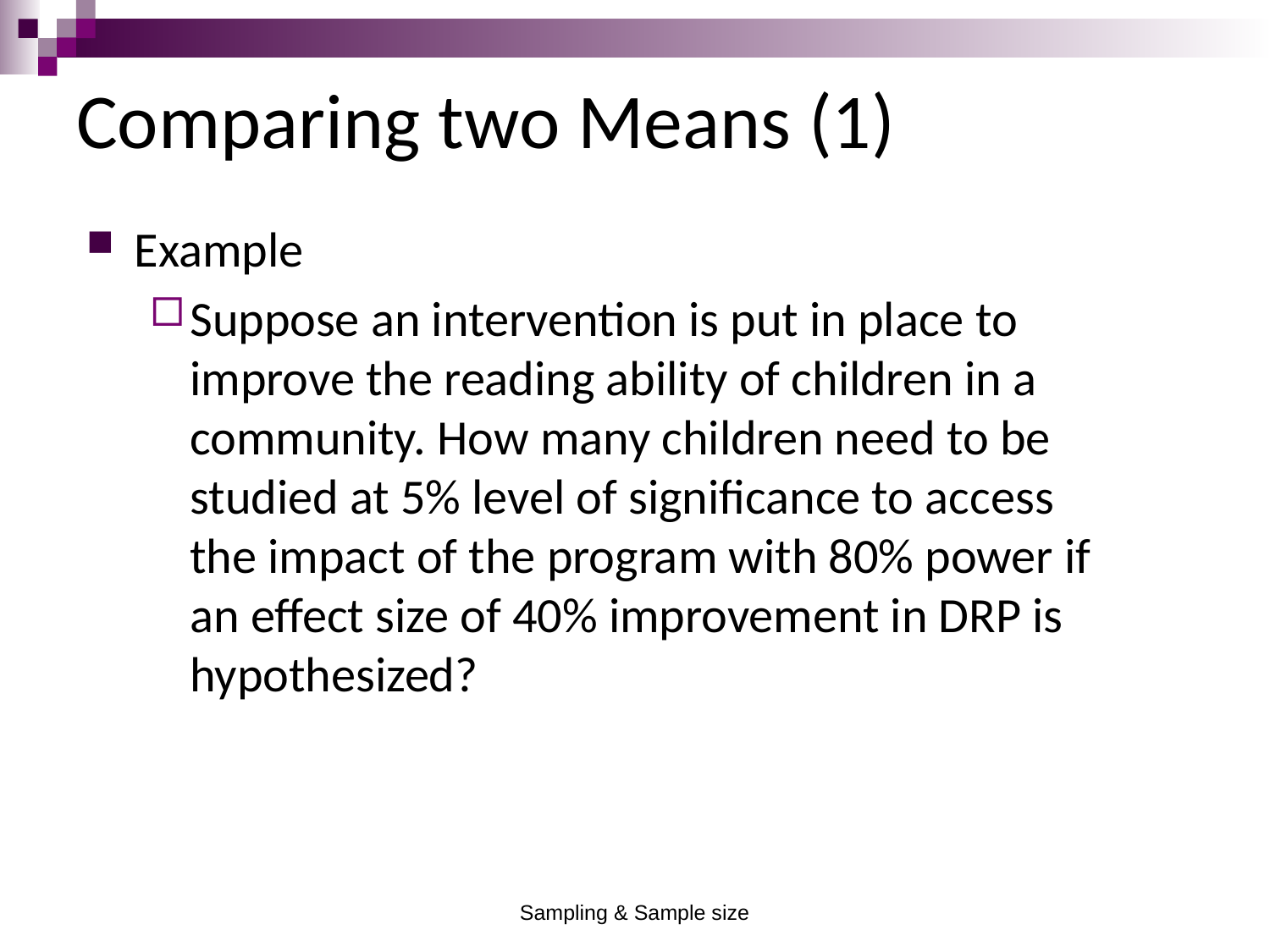

# Comparing two Means (1)
Example
Suppose an intervention is put in place to improve the reading ability of children in a community. How many children need to be studied at 5% level of significance to access the impact of the program with 80% power if an effect size of 40% improvement in DRP is hypothesized?
Sampling & Sample size